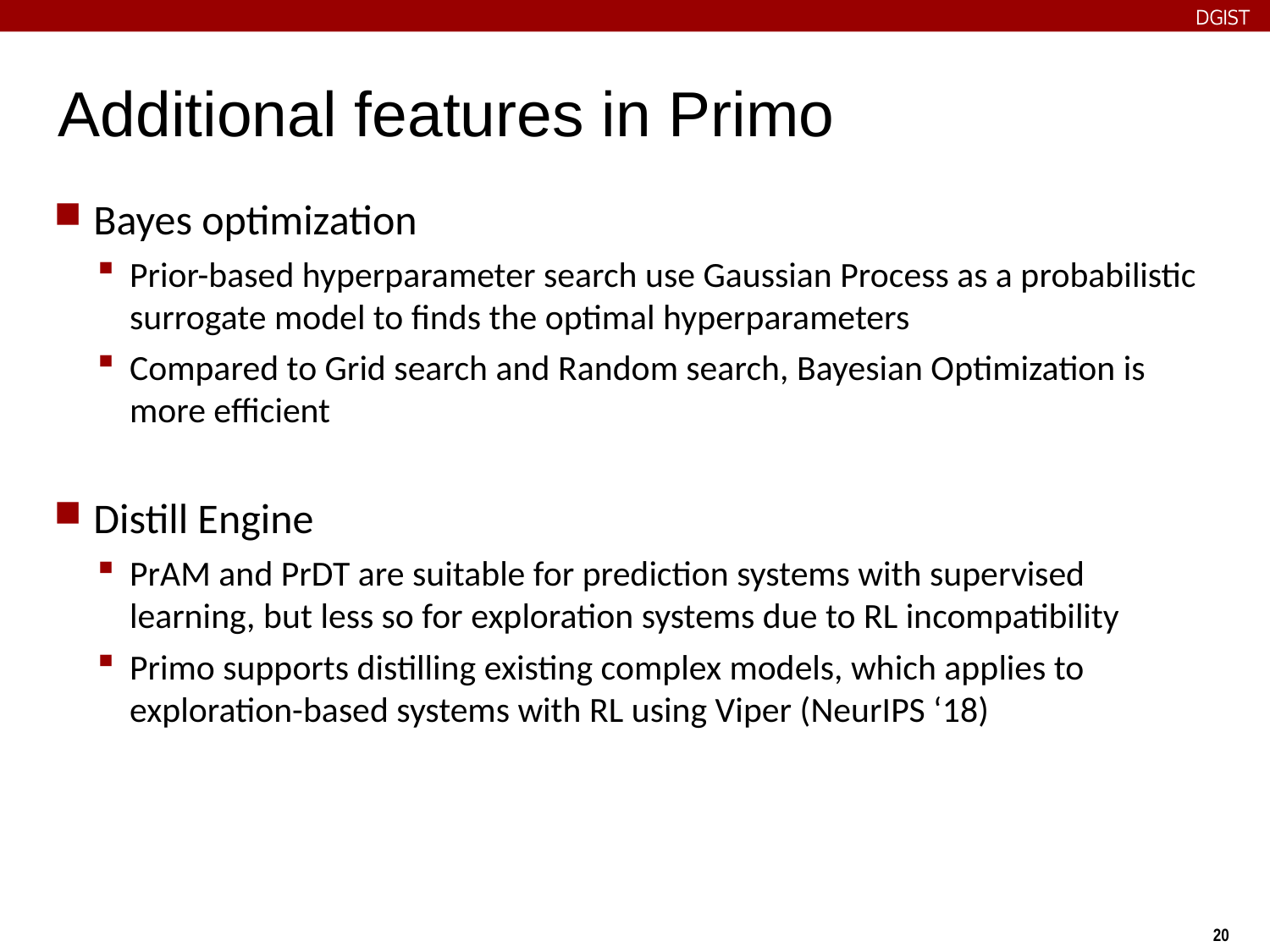

DGIST
# Additional features in Primo
Bayes optimization
Prior-based hyperparameter search use Gaussian Process as a probabilistic surrogate model to finds the optimal hyperparameters
Compared to Grid search and Random search, Bayesian Optimization is more efficient

Distill Engine
PrAM and PrDT are suitable for prediction systems with supervised learning, but less so for exploration systems due to RL incompatibility
Primo supports distilling existing complex models, which applies to exploration-based systems with RL using Viper (NeurIPS ‘18)